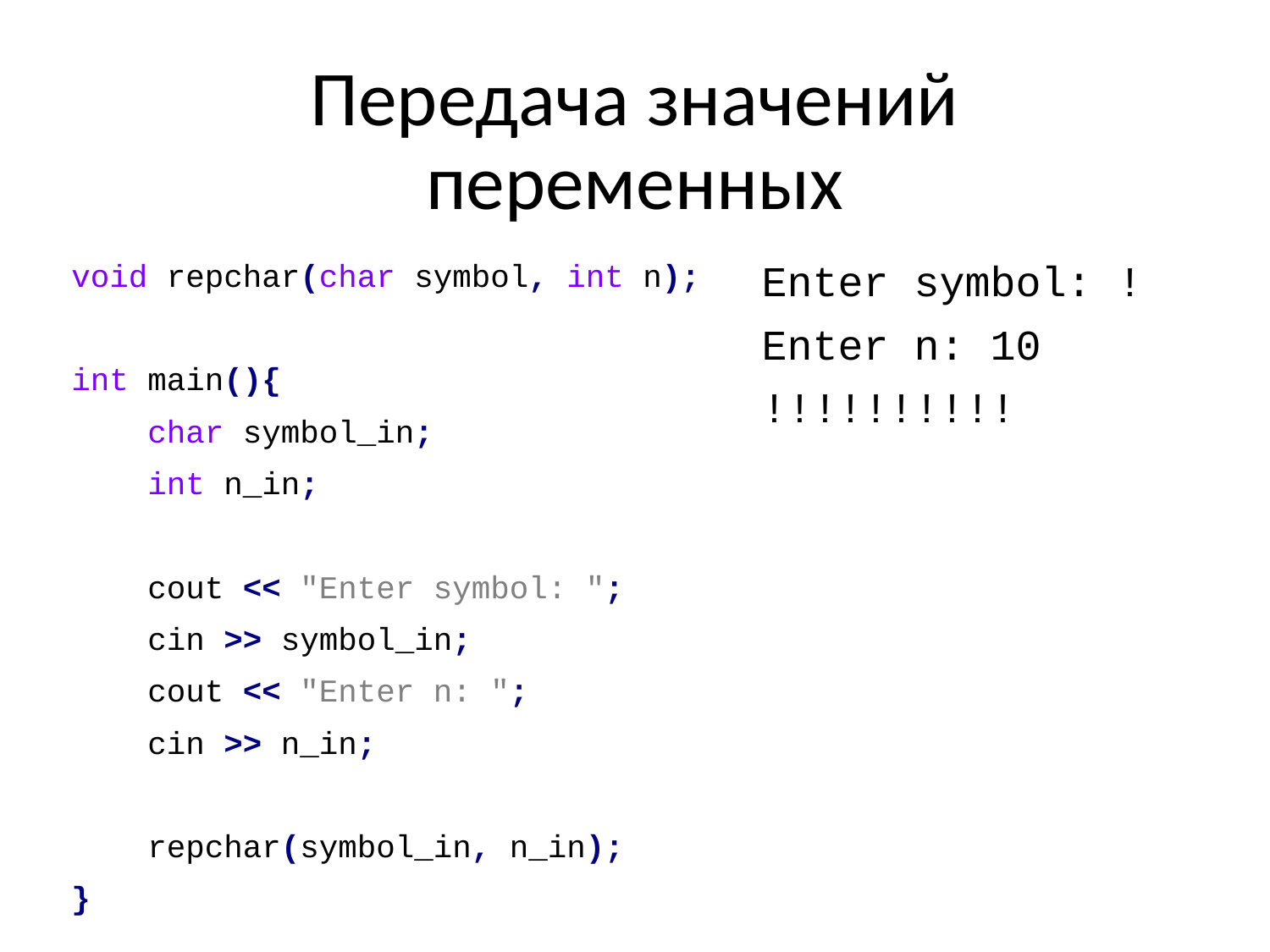

# Передача значений переменных
void repchar(char symbol, int n);

int main(){
    char symbol_in;
    int n_in;

    cout << "Enter symbol: ";
    cin >> symbol_in;
    cout << "Enter n: ";
    cin >> n_in;

    repchar(symbol_in, n_in);
}

Enter symbol: !
Enter n: 10
!!!!!!!!!!